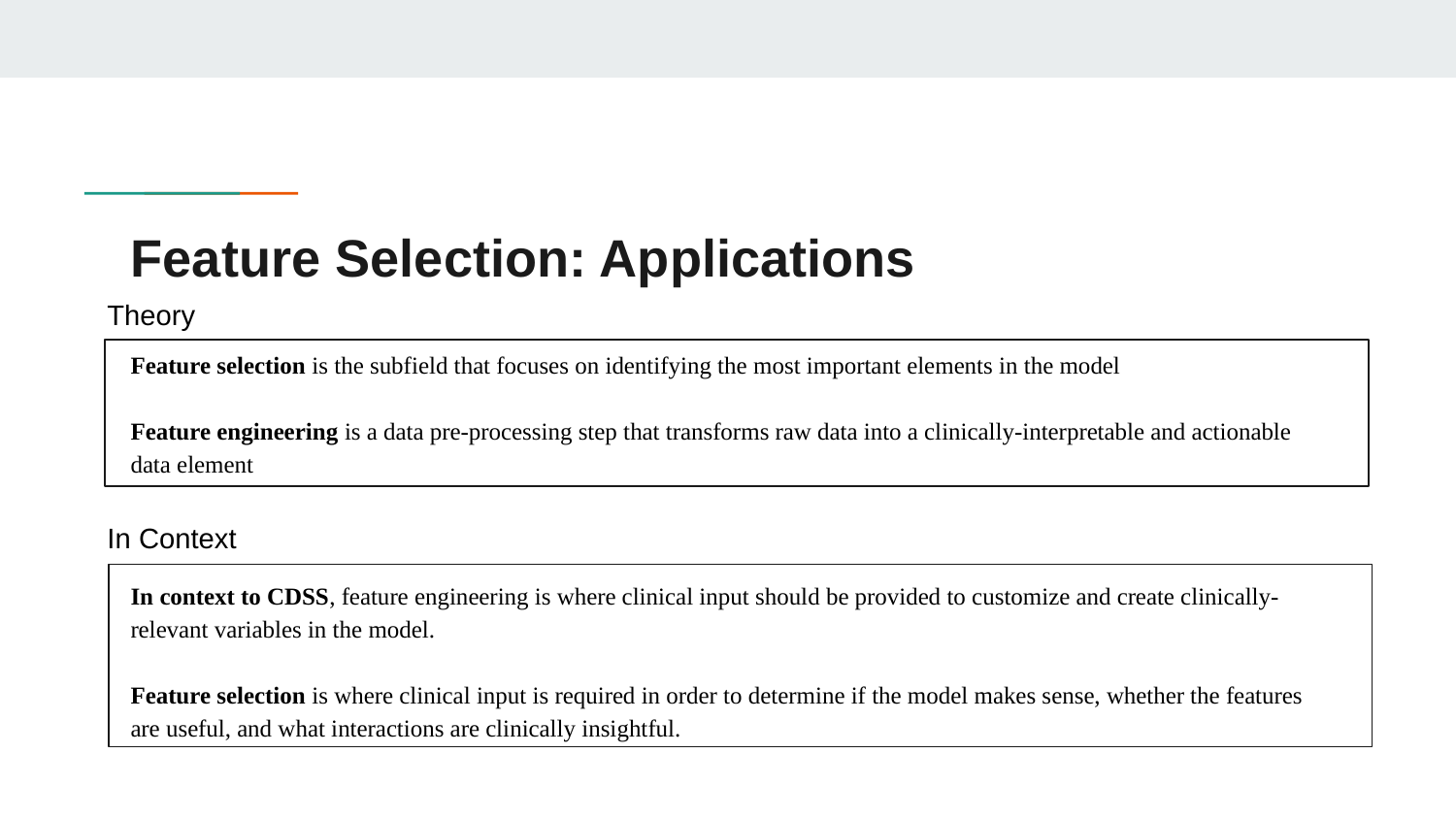

# Feature Selection: Applications

Theory
Feature selection is the subfield that focuses on identifying the most important elements in the model
Feature engineering is a data pre-processing step that transforms raw data into a clinically-interpretable and actionable data element

In context to CDSS, feature engineering is where clinical input should be provided to customize and create clinically-relevant variables in the model.
Feature selection is where clinical input is required in order to determine if the model makes sense, whether the features are useful, and what interactions are clinically insightful.

In Context